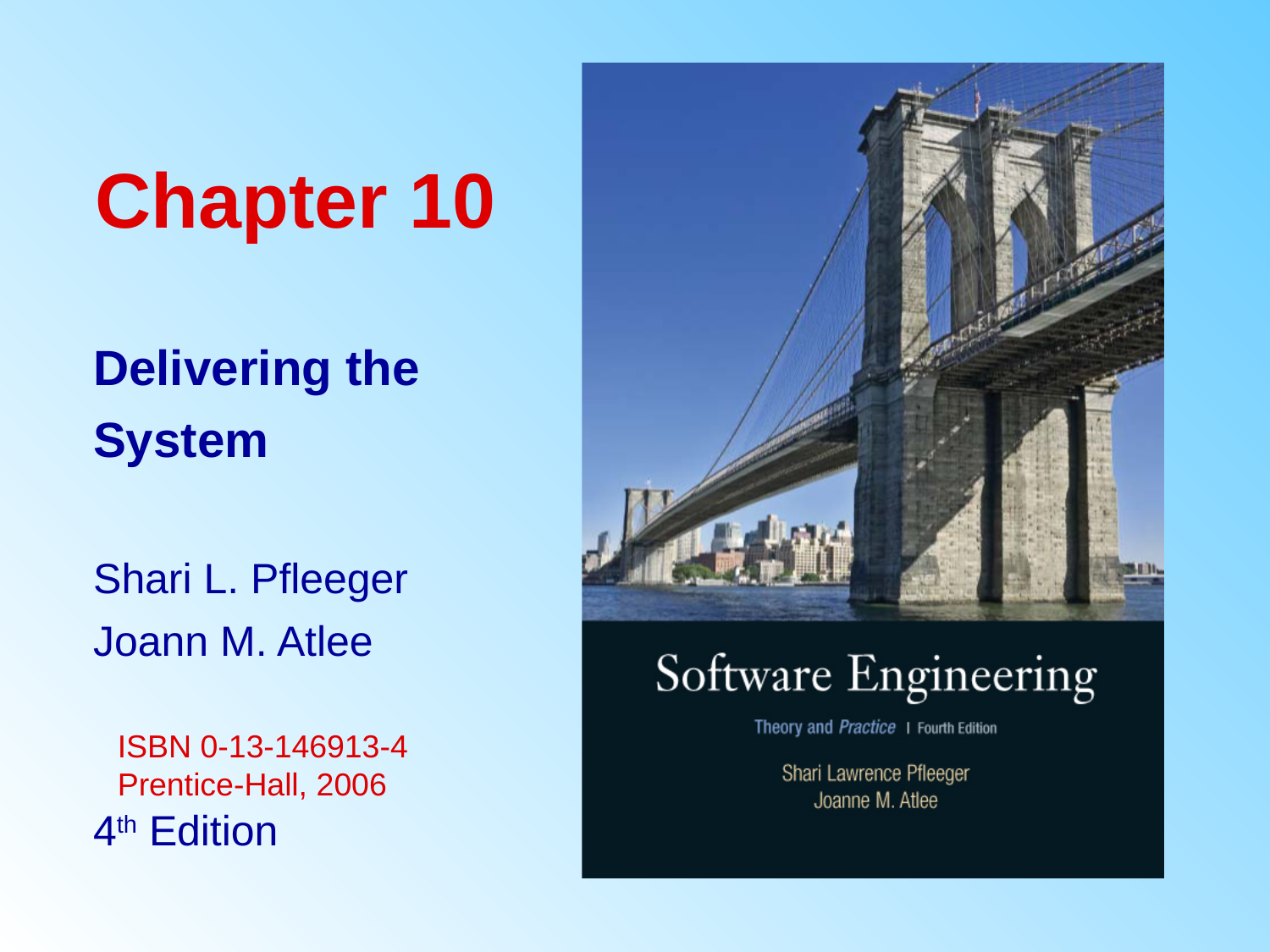

# Chapter 10

Delivering the
System

Shari L. Pfleeger
Joann M. Atlee

4th Edition

4th Edition